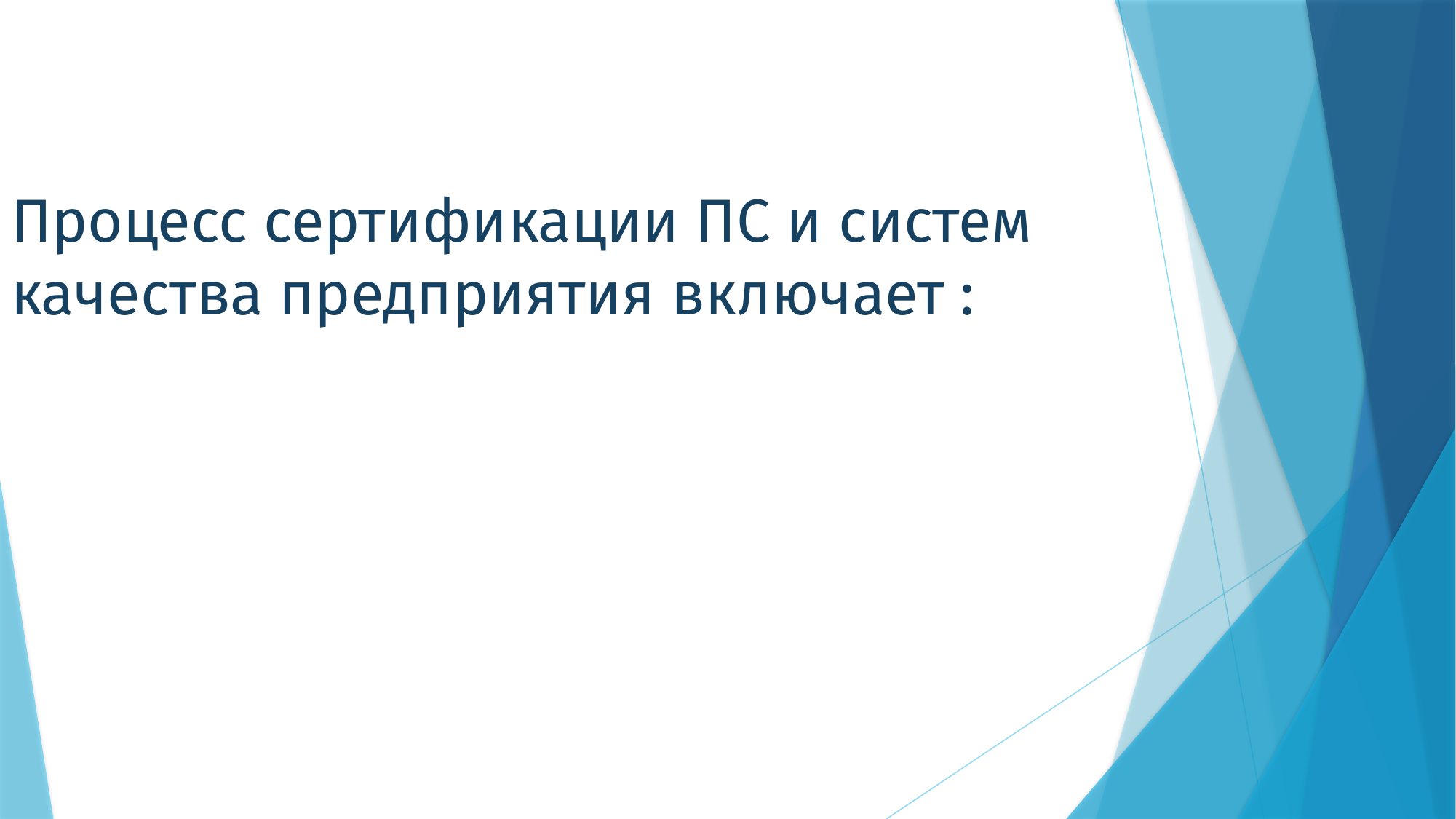

Процесс сертификации ПС и систем качества предприятия включает :